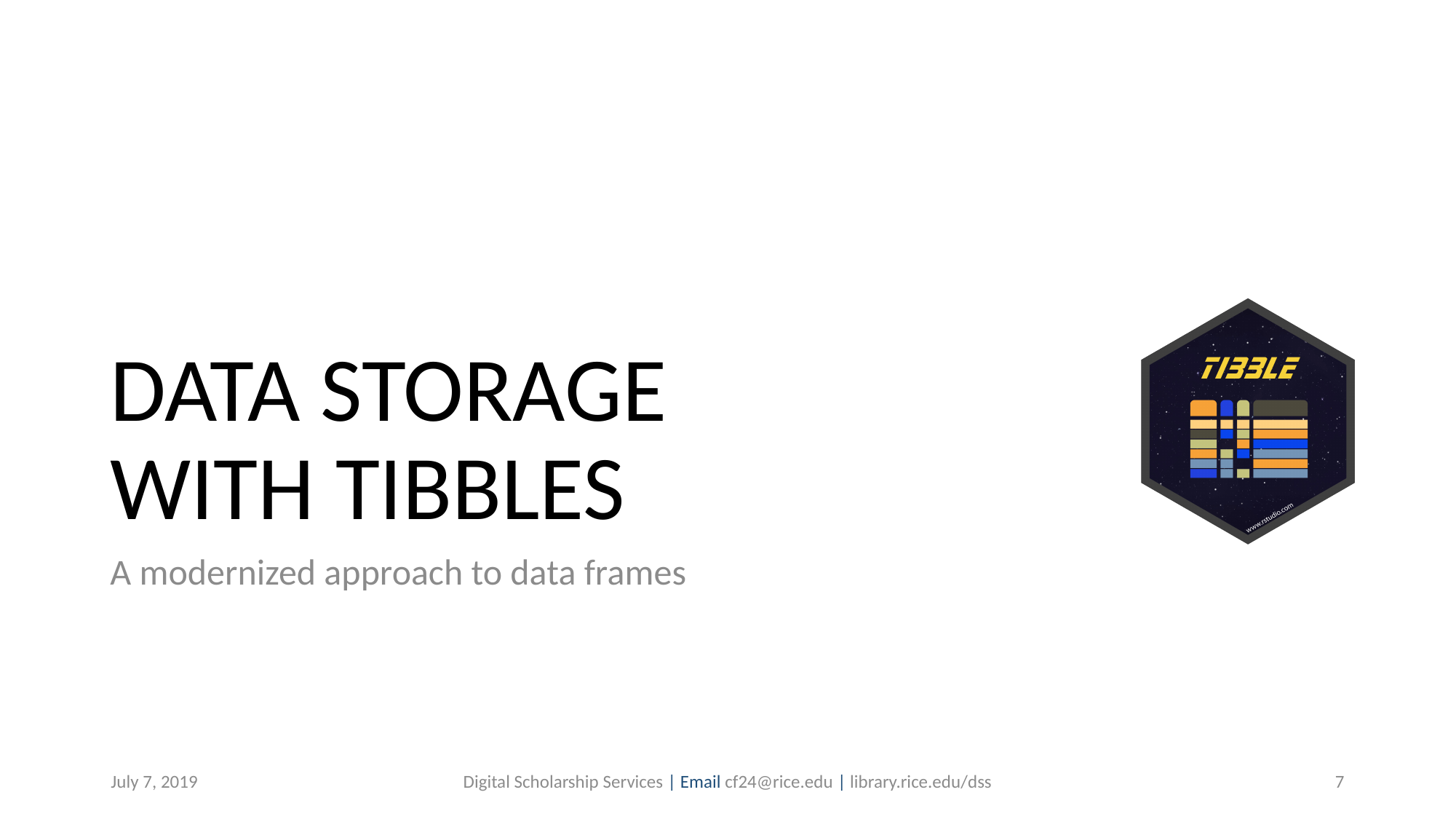

# DATA STORAGE WITH TIBBLES
A modernized approach to data frames
July 7, 2019
Digital Scholarship Services | Email cf24@rice.edu | library.rice.edu/dss
7